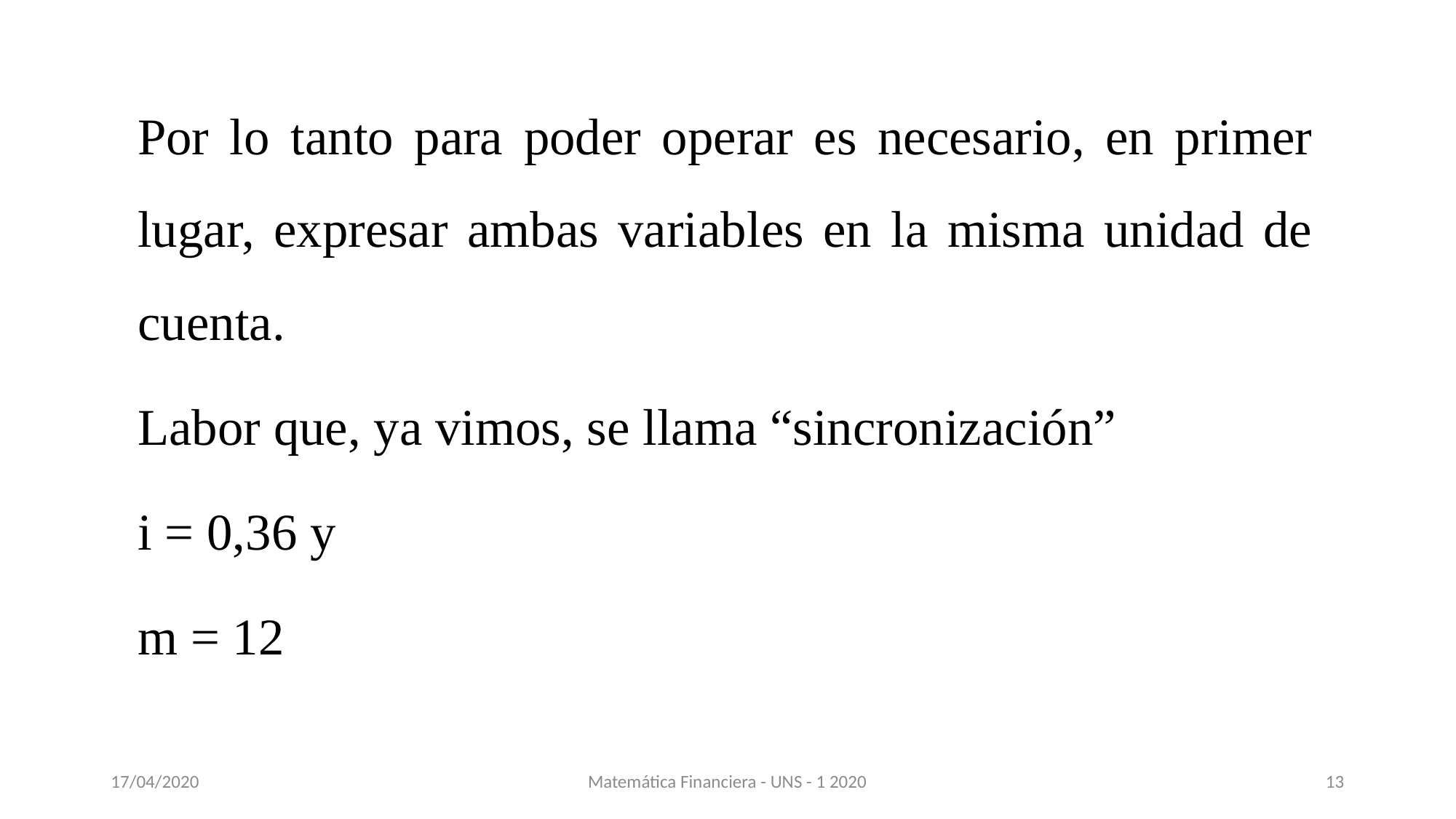

Por lo tanto para poder operar es necesario, en primer lugar, expresar ambas variables en la misma unidad de cuenta.
Labor que, ya vimos, se llama “sincronización”
i = 0,36 y
m = 12
17/04/2020
Matemática Financiera - UNS - 1 2020
13